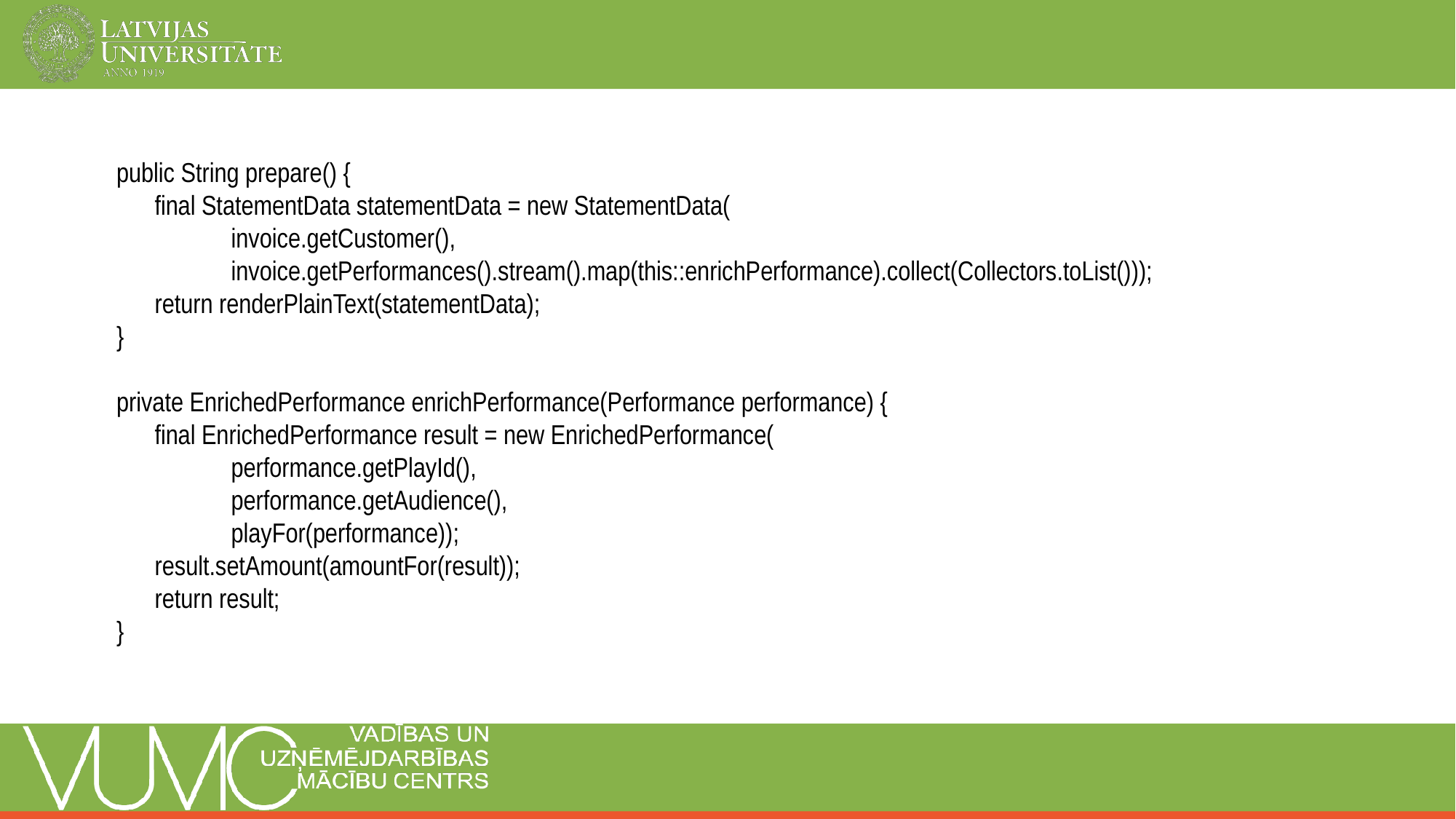

public String prepare() {
final StatementData statementData = new StatementData(
invoice.getCustomer(),
invoice.getPerformances().stream().map(this::enrichPerformance).collect(Collectors.toList()));
return renderPlainText(statementData);
}

private EnrichedPerformance enrichPerformance(Performance performance) {
final EnrichedPerformance result = new EnrichedPerformance(
performance.getPlayId(),
performance.getAudience(),
playFor(performance));
result.setAmount(amountFor(result));
return result;
}